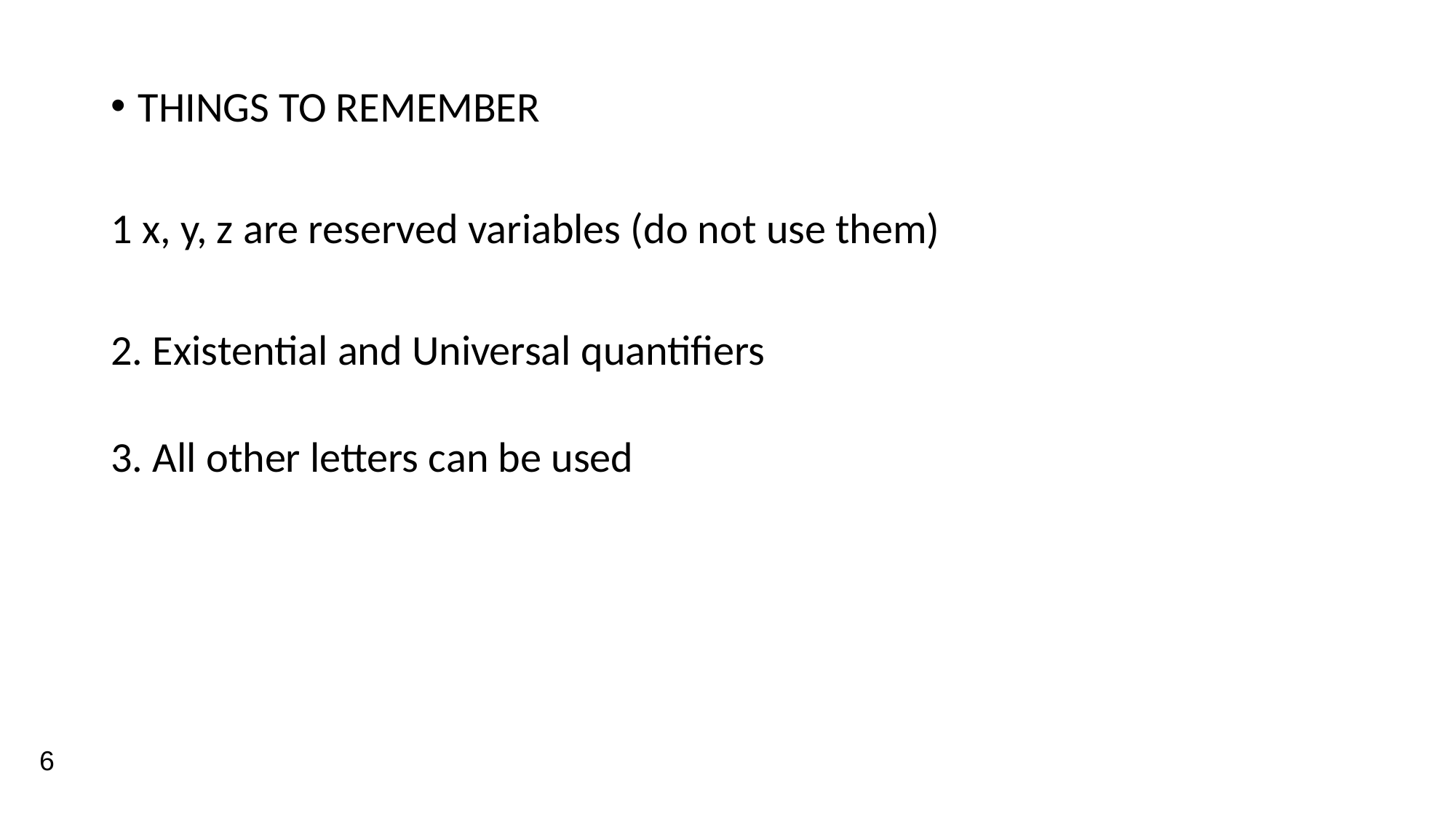

THINGS TO REMEMBER

1 x, y, z are reserved variables (do not use them)

2. Existential and Universal quantifiers
3. All other letters can be used
6